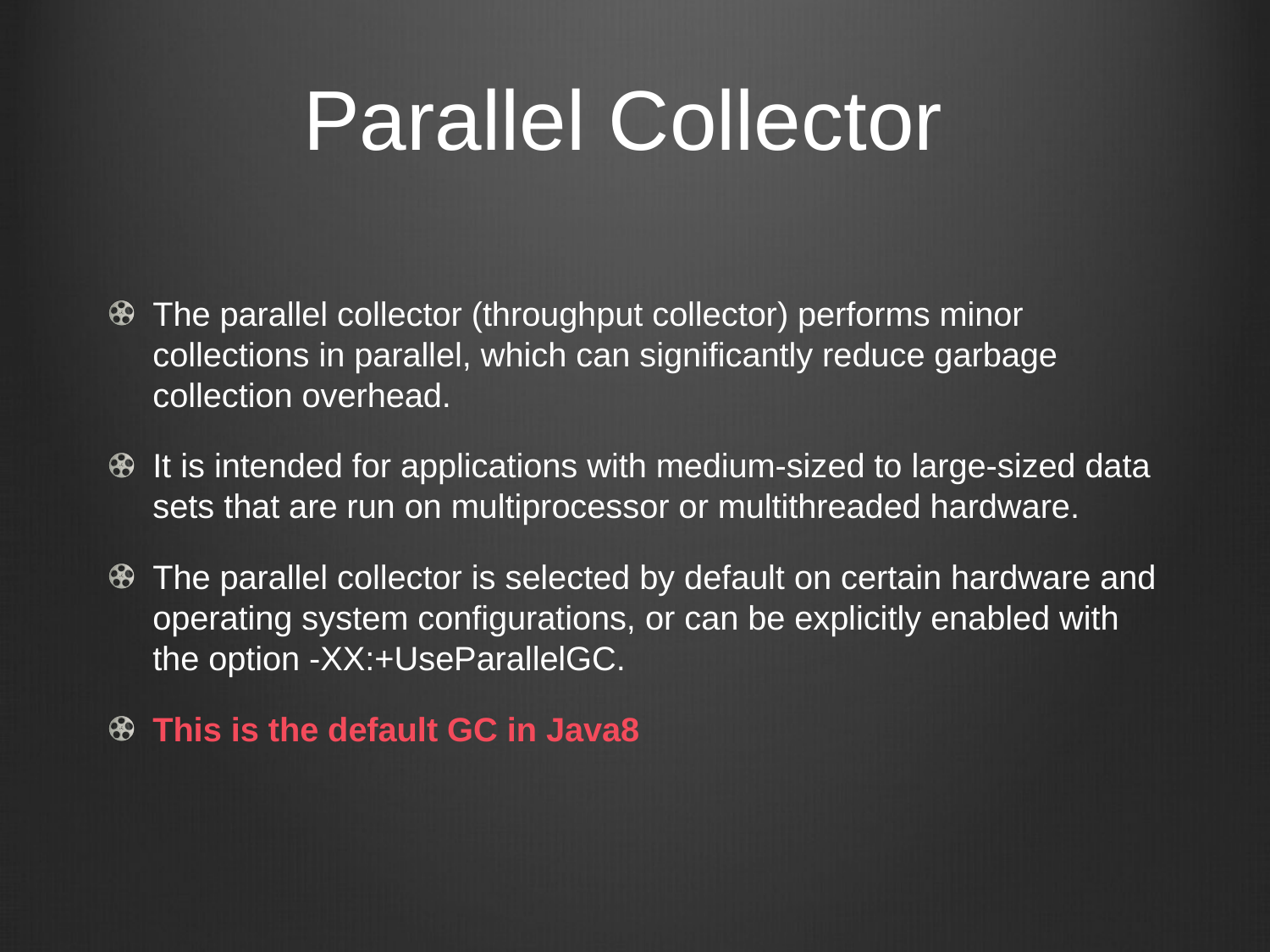

# Parallel Collector

The parallel collector (throughput collector) performs minor collections in parallel, which can significantly reduce garbage collection overhead.
It is intended for applications with medium-sized to large-sized data sets that are run on multiprocessor or multithreaded hardware.
The parallel collector is selected by default on certain hardware and operating system configurations, or can be explicitly enabled with the option -XX:+UseParallelGC.
This is the default GC in Java8